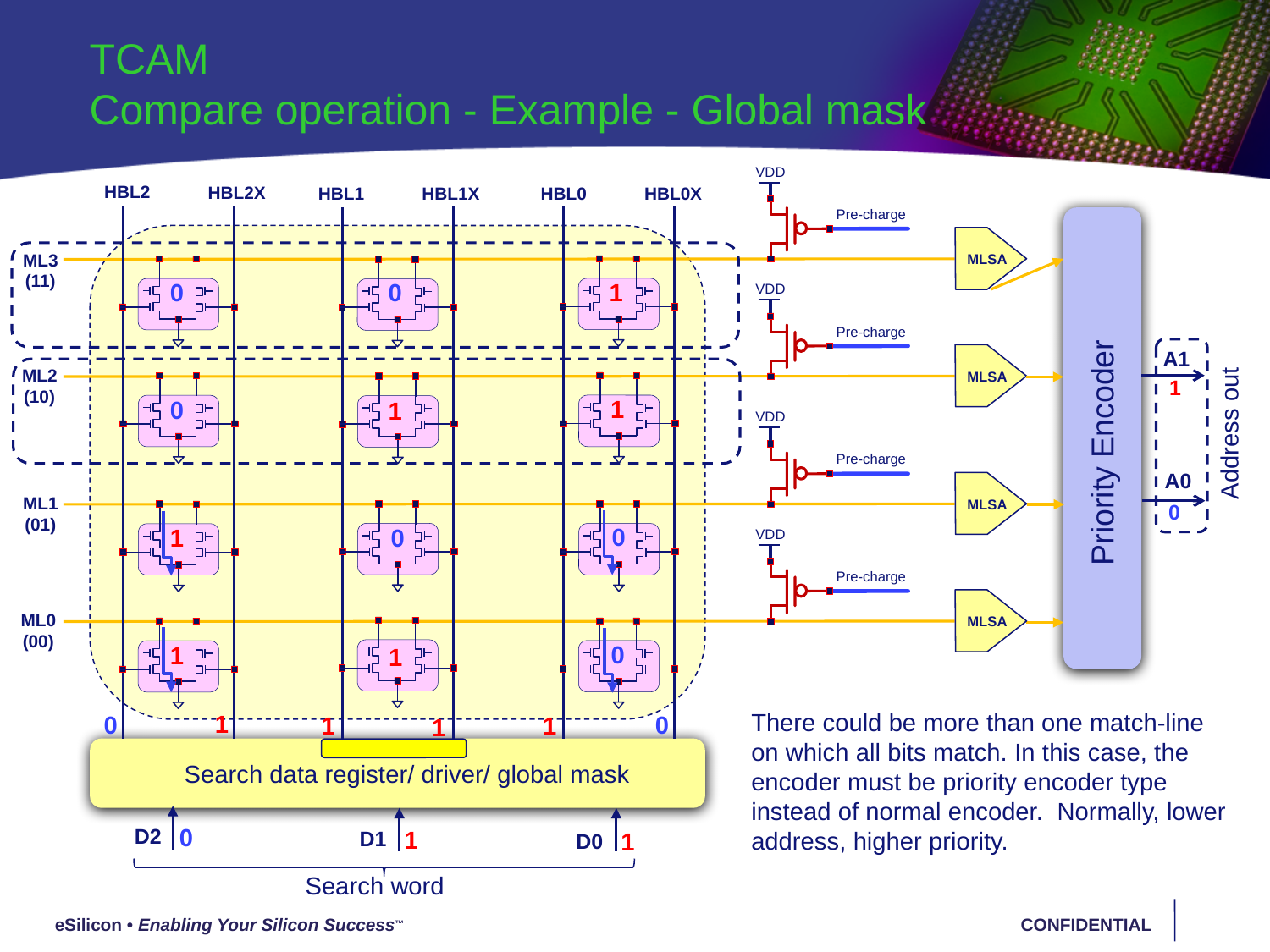

TCAM
Compare operation - Example - Global mask
VDD

Pre-charge

HBL2
HBL2X
HBL0
HBL1
HBL0X
HBL1X

MLSA

ML3
(11)

0
0
1
1
0
1
0
0
1
0
1
1
VDD

Pre-charge

A1

MLSA
ML2
(10)

1
0

Priority Encoder
VDD

Pre-charge

Address out
A0

MLSA
ML1
(01)

VDD

Pre-charge

MLSA
ML0
(00)

There could be more than one match-line on which all bits match. In this case, the encoder must be priority encoder type instead of normal encoder.  Normally, lower address, higher priority.
1
0
0
1
1
1

Search data register/ driver/ global mask
0
1
1
D2
D1
D0
Search word